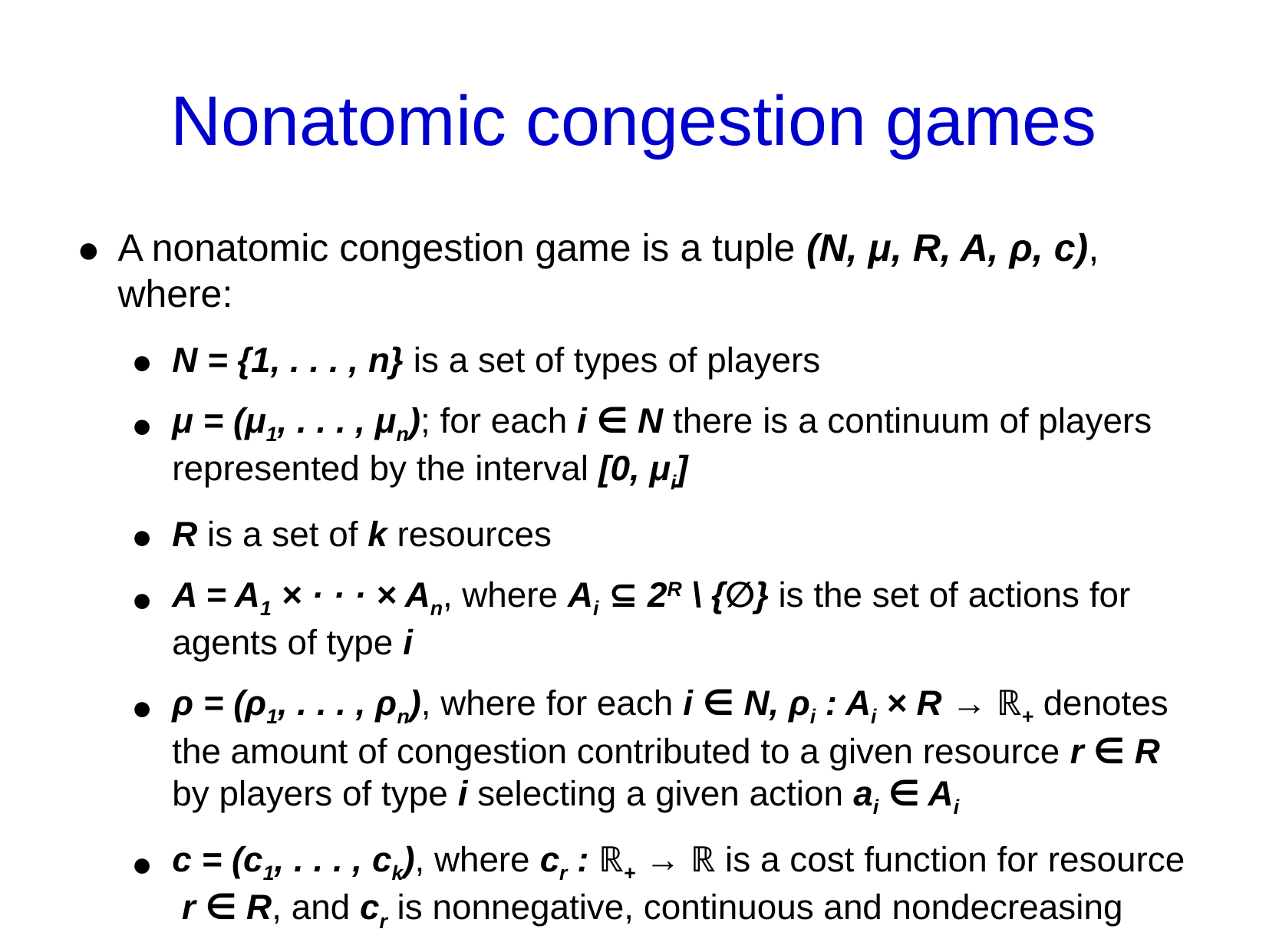

Nonatomic congestion games
A nonatomic congestion game is a tuple (N, μ, R, A, ρ, c), where:
N = {1, . . . , n} is a set of types of players
μ = (μ1, . . . , μn); for each i ∈ N there is a continuum of players represented by the interval [0, μi]
R is a set of k resources
A = A1 × · · · × An, where Ai ⊆ 2R \ {∅} is the set of actions for agents of type i
ρ = (ρ1, . . . , ρn), where for each i ∈ N, ρi : Ai × R → ℝ+ denotes the amount of congestion contributed to a given resource r ∈ R by players of type i selecting a given action ai ∈ Ai
c = (c1, . . . , ck), where cr : ℝ+ → ℝ is a cost function for resource    r ∈ R, and cr is nonnegative, continuous and nondecreasing